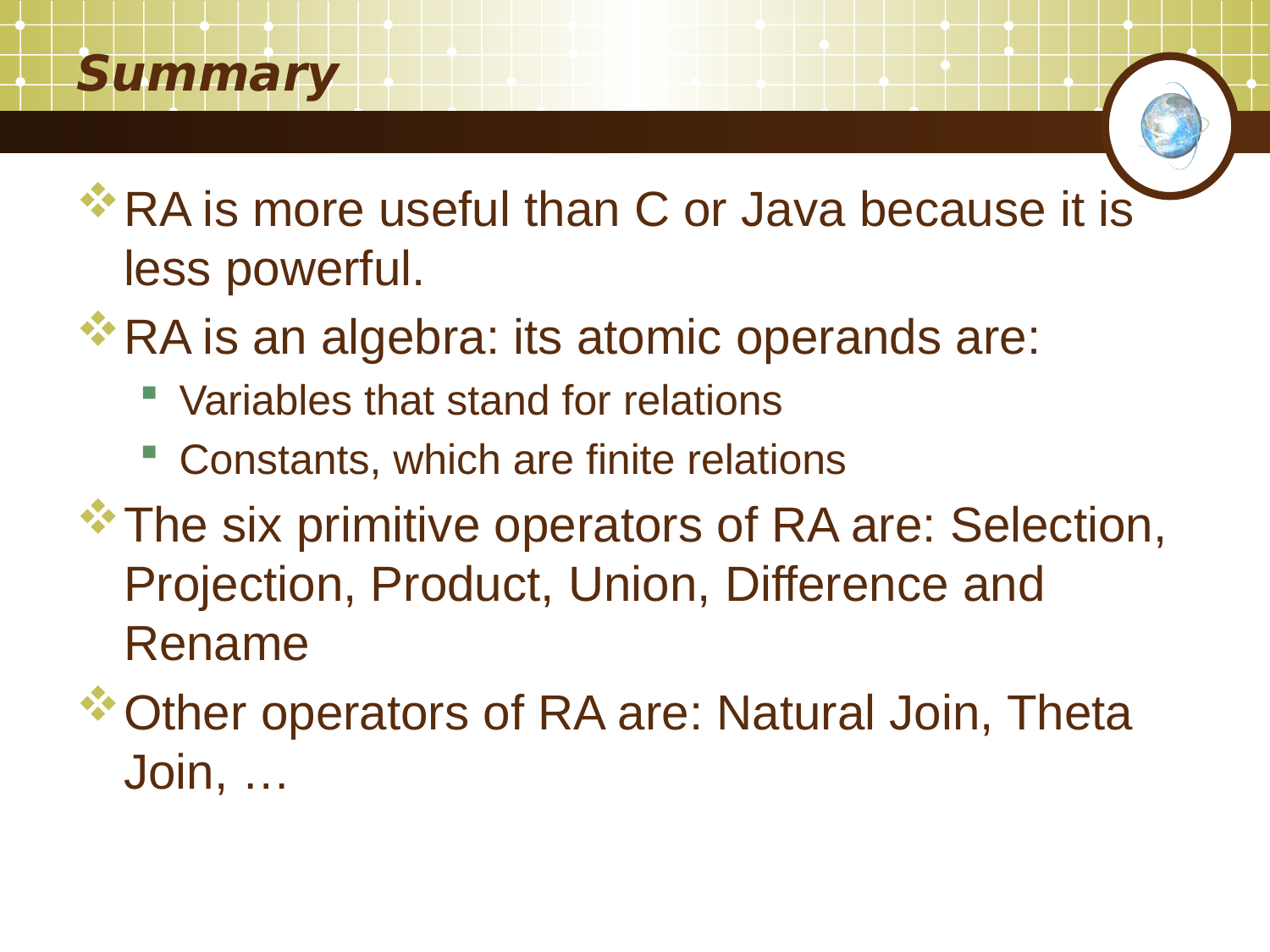

# Summary
RA is more useful than C or Java because it is less powerful.
RA is an algebra: its atomic operands are:
Variables that stand for relations
Constants, which are finite relations
The six primitive operators of RA are: Selection, Projection, Product, Union, Difference and Rename
Other operators of RA are: Natural Join, Theta Join, …